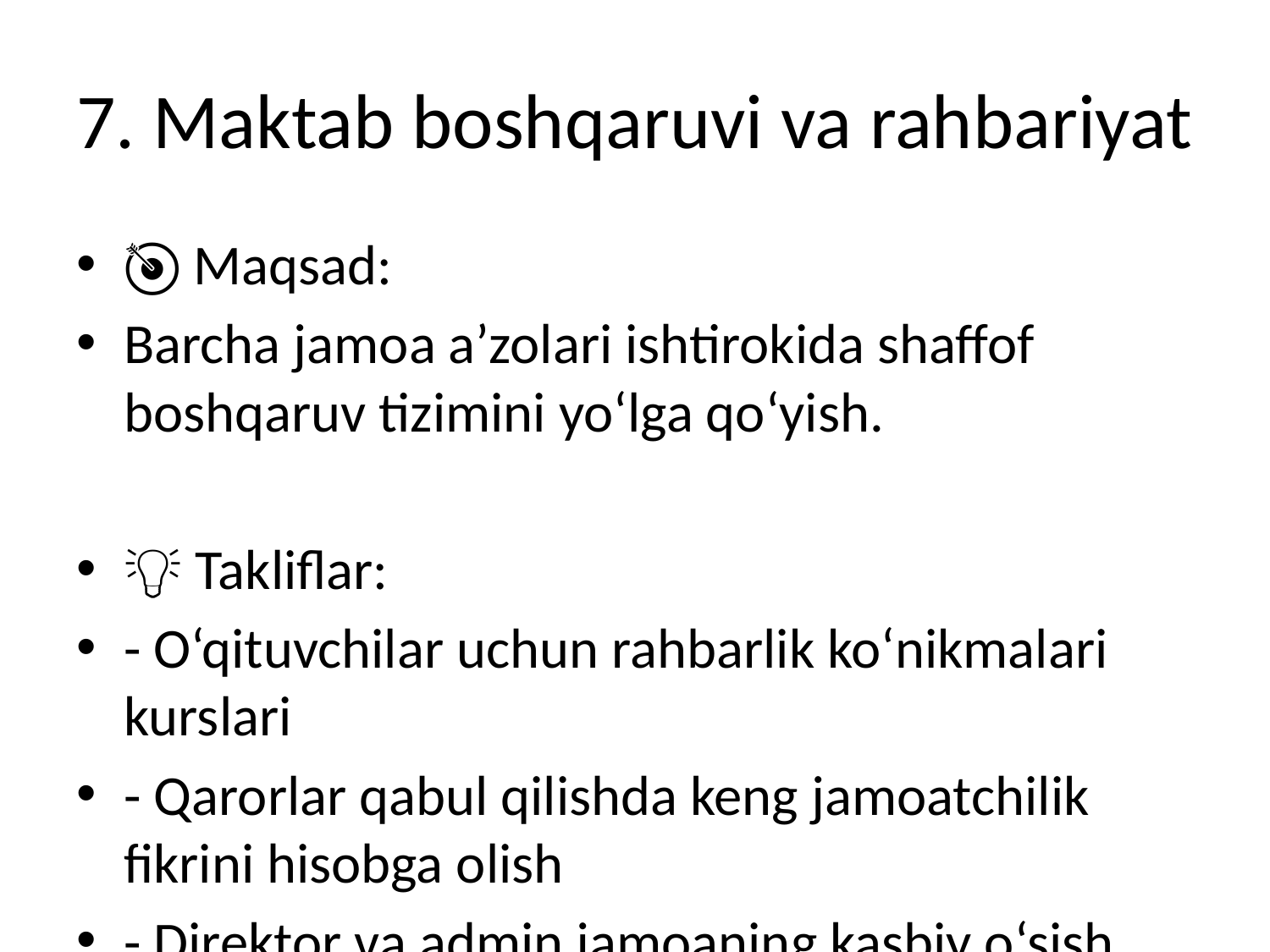

# 7. Maktab boshqaruvi va rahbariyat
🎯 Maqsad:
Barcha jamoa a’zolari ishtirokida shaffof boshqaruv tizimini yo‘lga qo‘yish.

💡 Takliflar:
- O‘qituvchilar uchun rahbarlik ko‘nikmalari kurslari
- Qarorlar qabul qilishda keng jamoatchilik fikrini hisobga olish
- Direktor va admin jamoaning kasbiy o‘sish rejalari

📈 Kutilayotgan natijalar:
- Mas’uliyatli va hamkorlikka tayyor boshqaruv
- Ichki motivatsiya oshadi